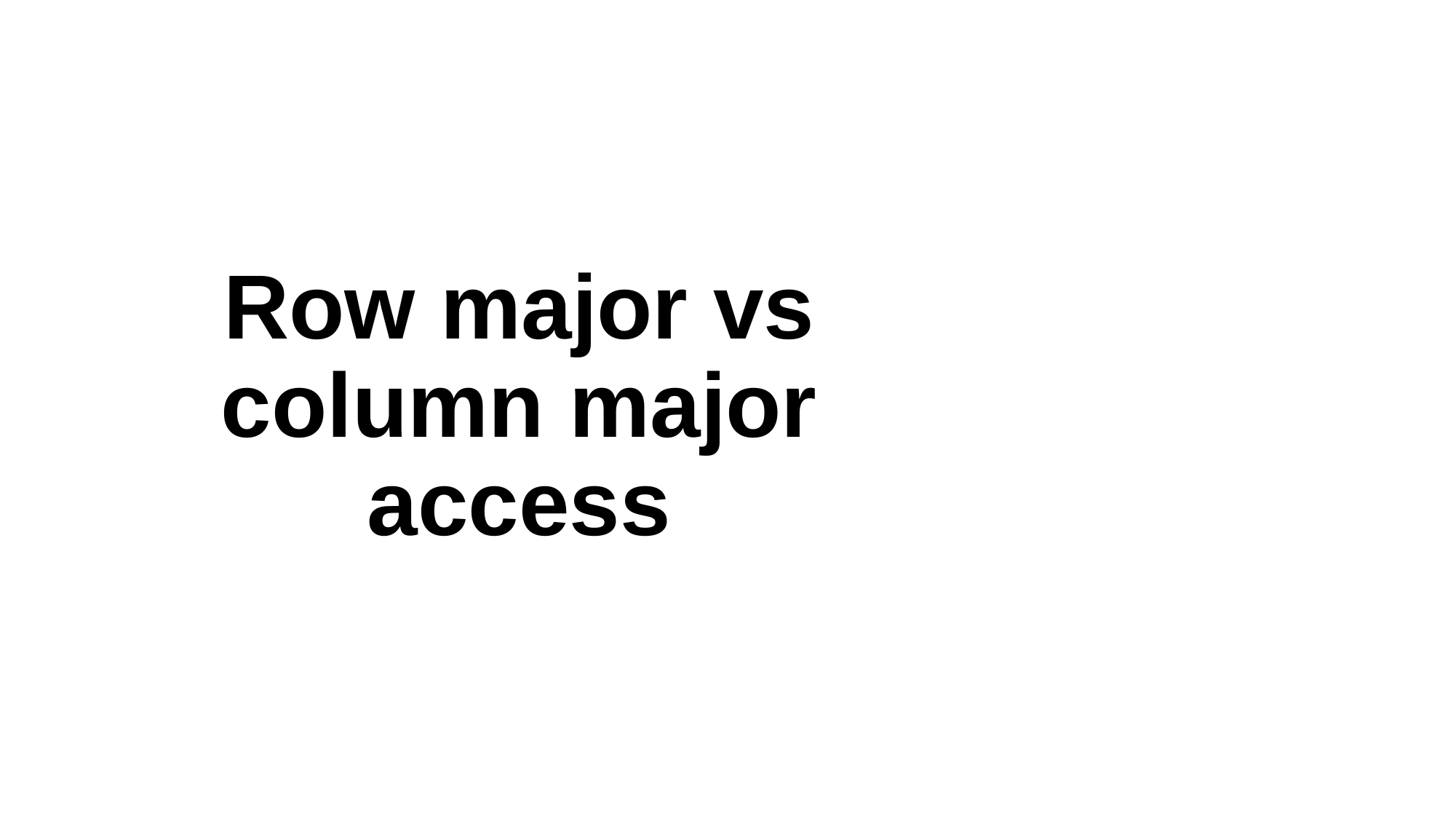

# Row major vs column major access